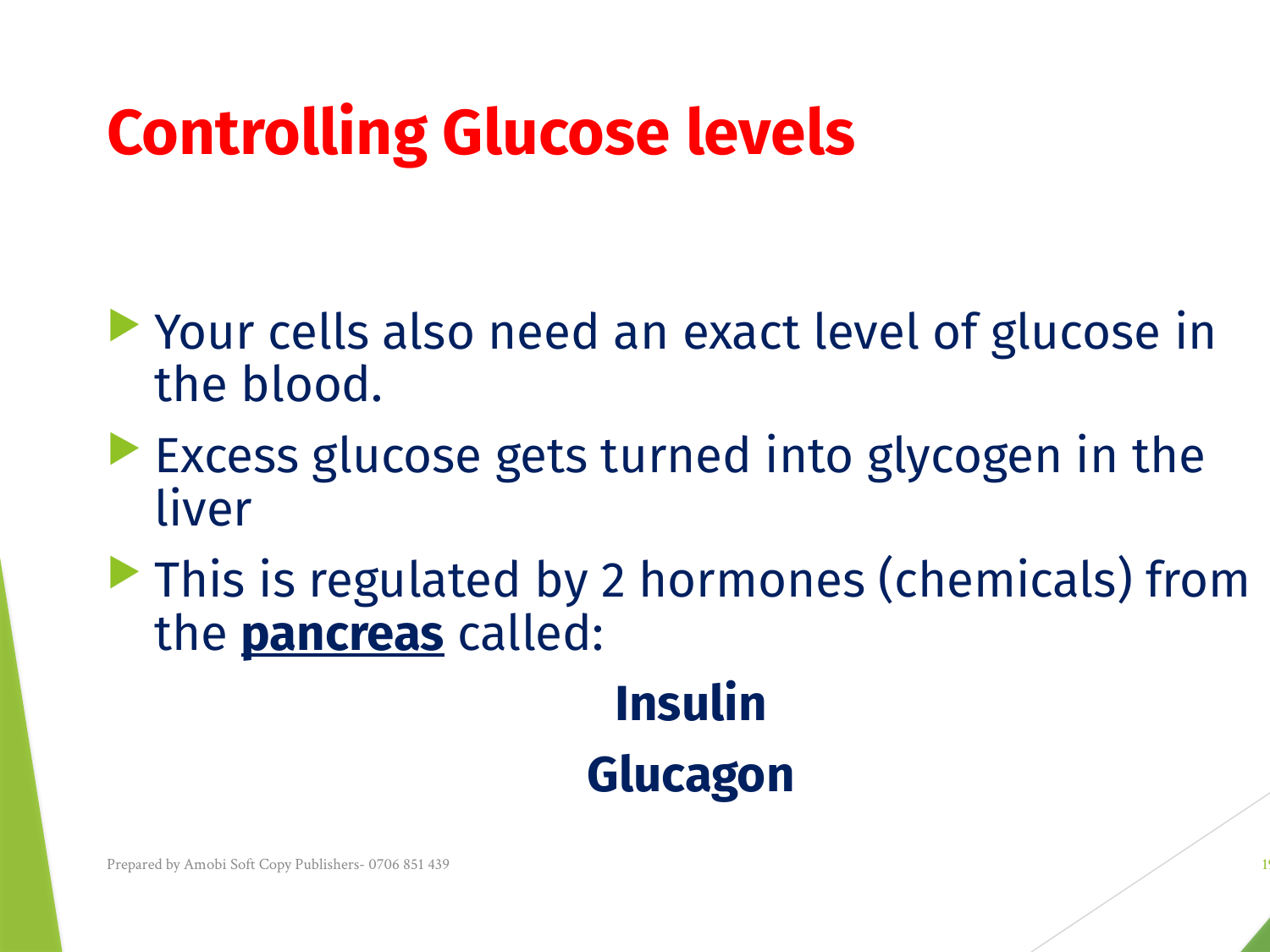

# Controlling Glucose levels
Your cells also need an exact level of glucose in the blood.
Excess glucose gets turned into glycogen in the liver
This is regulated by 2 hormones (chemicals) from the pancreas called:
Insulin
Glucagon
Prepared by Amobi Soft Copy Publishers- 0706 851 439
19